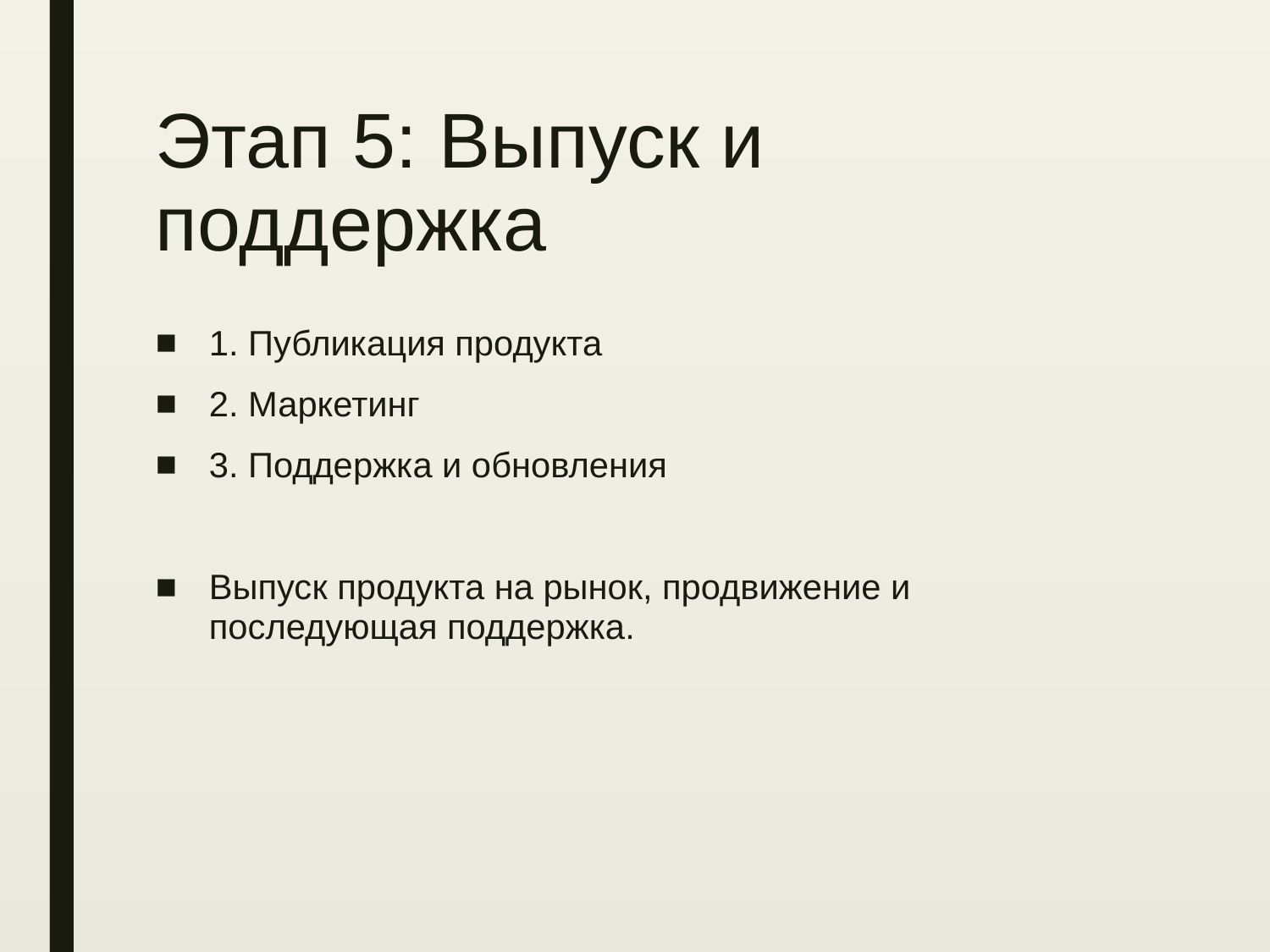

# Этап 5: Выпуск и поддержка
1. Публикация продукта
2. Маркетинг
3. Поддержка и обновления

Выпуск продукта на рынок, продвижение и последующая поддержка.